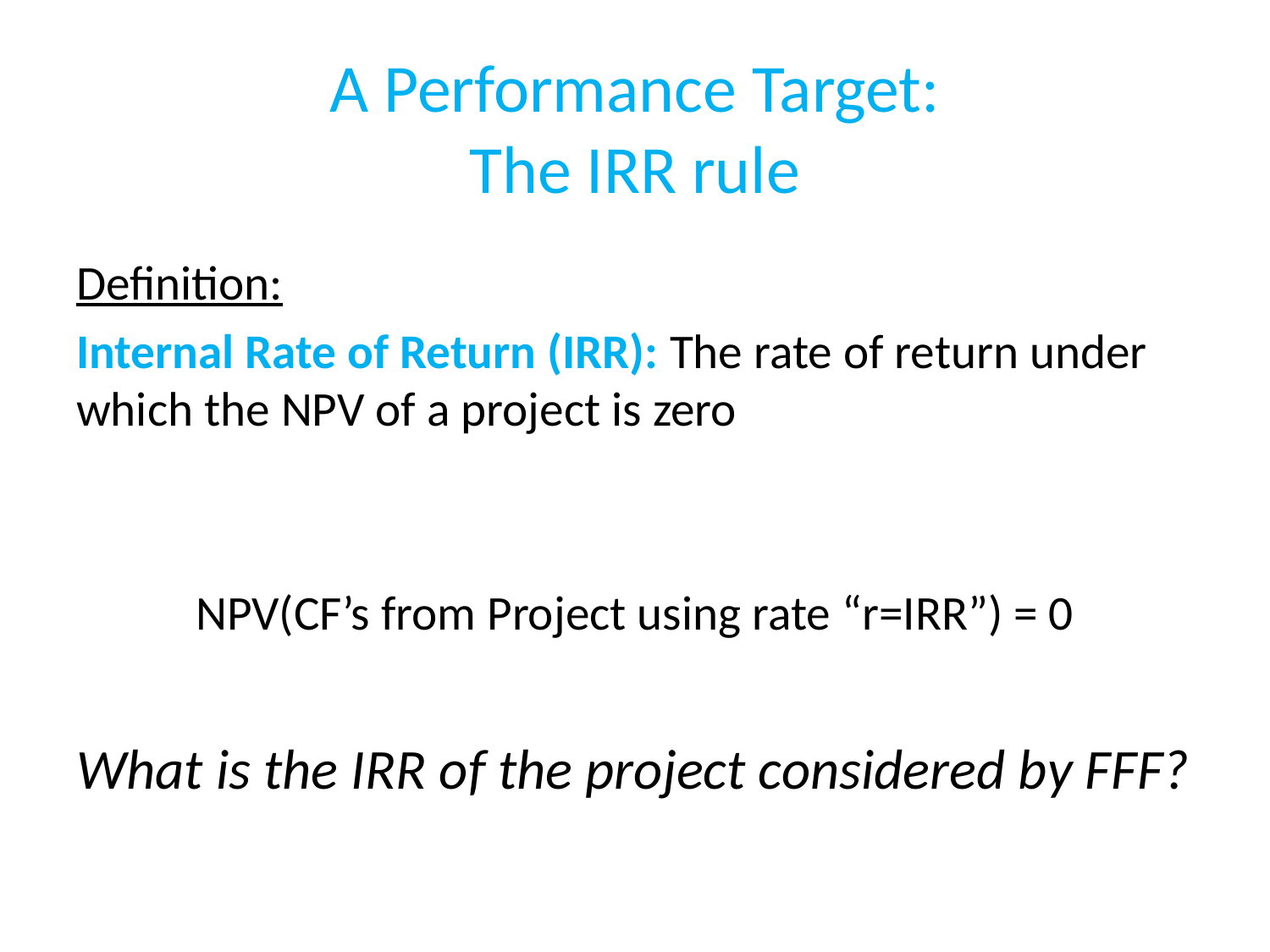

# A Performance Target: The IRR rule
Definition:
Internal Rate of Return (IRR): The rate of return under which the NPV of a project is zero

NPV(CF’s from Project using rate “r=IRR”) = 0
What is the IRR of the project considered by FFF?